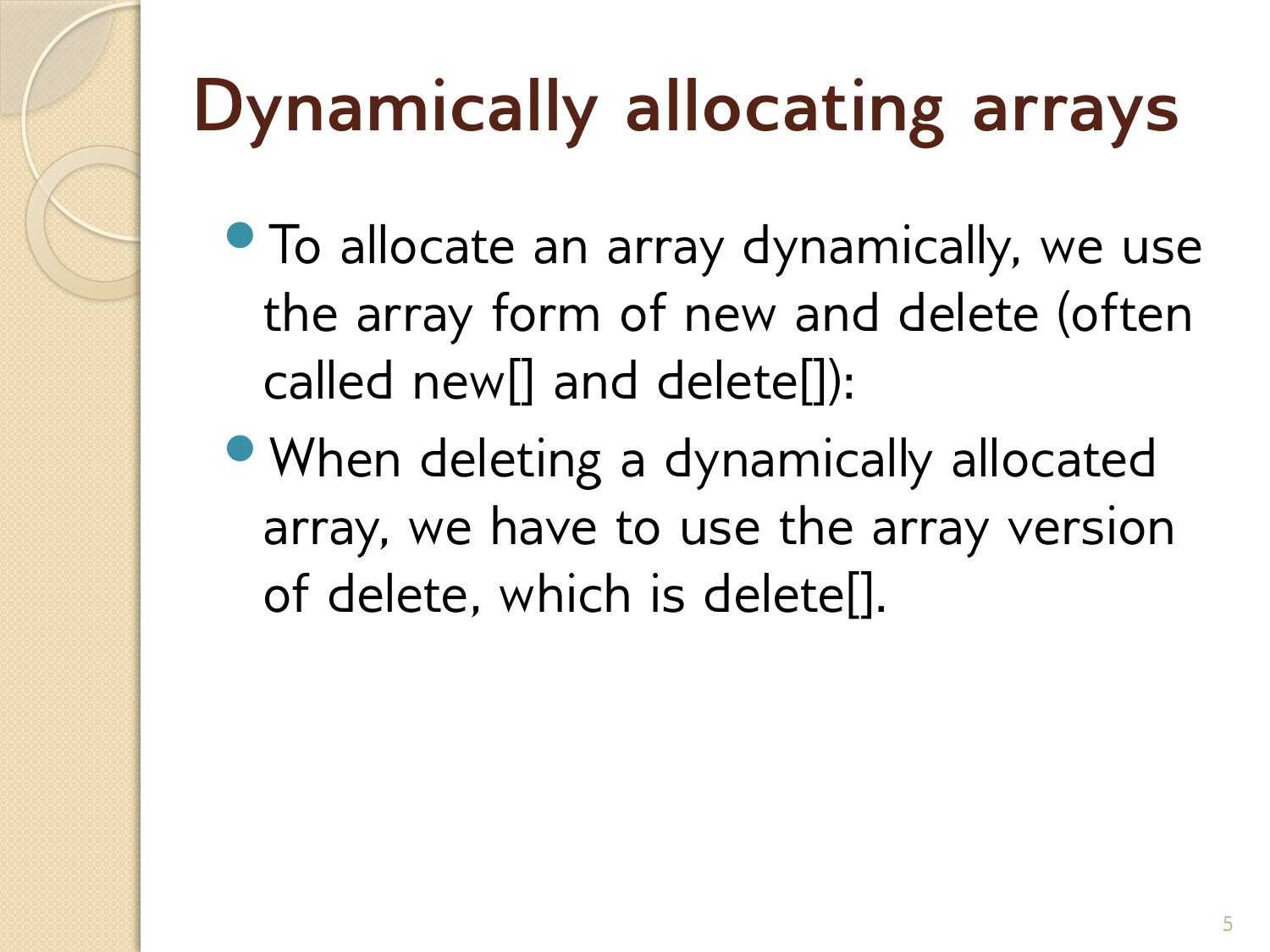

# Dynamically allocating arrays
To allocate an array dynamically, we use the array form of new and delete (often called new[] and delete[]):
When deleting a dynamically allocated array, we have to use the array version of delete, which is delete[].
5